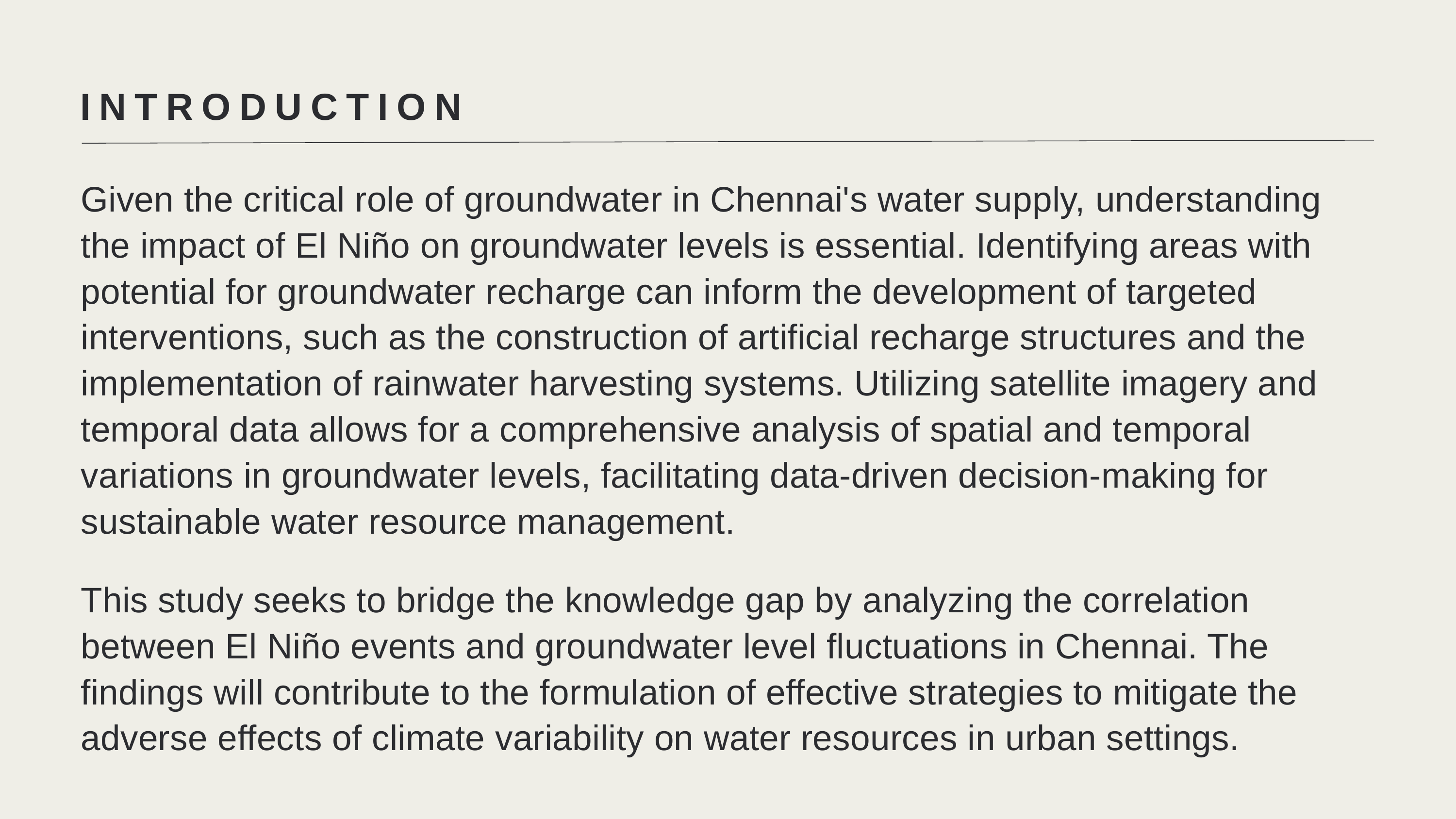

INTRODUCTION

Given the critical role of groundwater in Chennai's water supply, understanding the impact of El Niño on groundwater levels is essential. Identifying areas with potential for groundwater recharge can inform the development of targeted interventions, such as the construction of artificial recharge structures and the implementation of rainwater harvesting systems. Utilizing satellite imagery and temporal data allows for a comprehensive analysis of spatial and temporal variations in groundwater levels, facilitating data-driven decision-making for sustainable water resource management.

This study seeks to bridge the knowledge gap by analyzing the correlation between El Niño events and groundwater level fluctuations in Chennai. The findings will contribute to the formulation of effective strategies to mitigate the adverse effects of climate variability on water resources in urban settings.